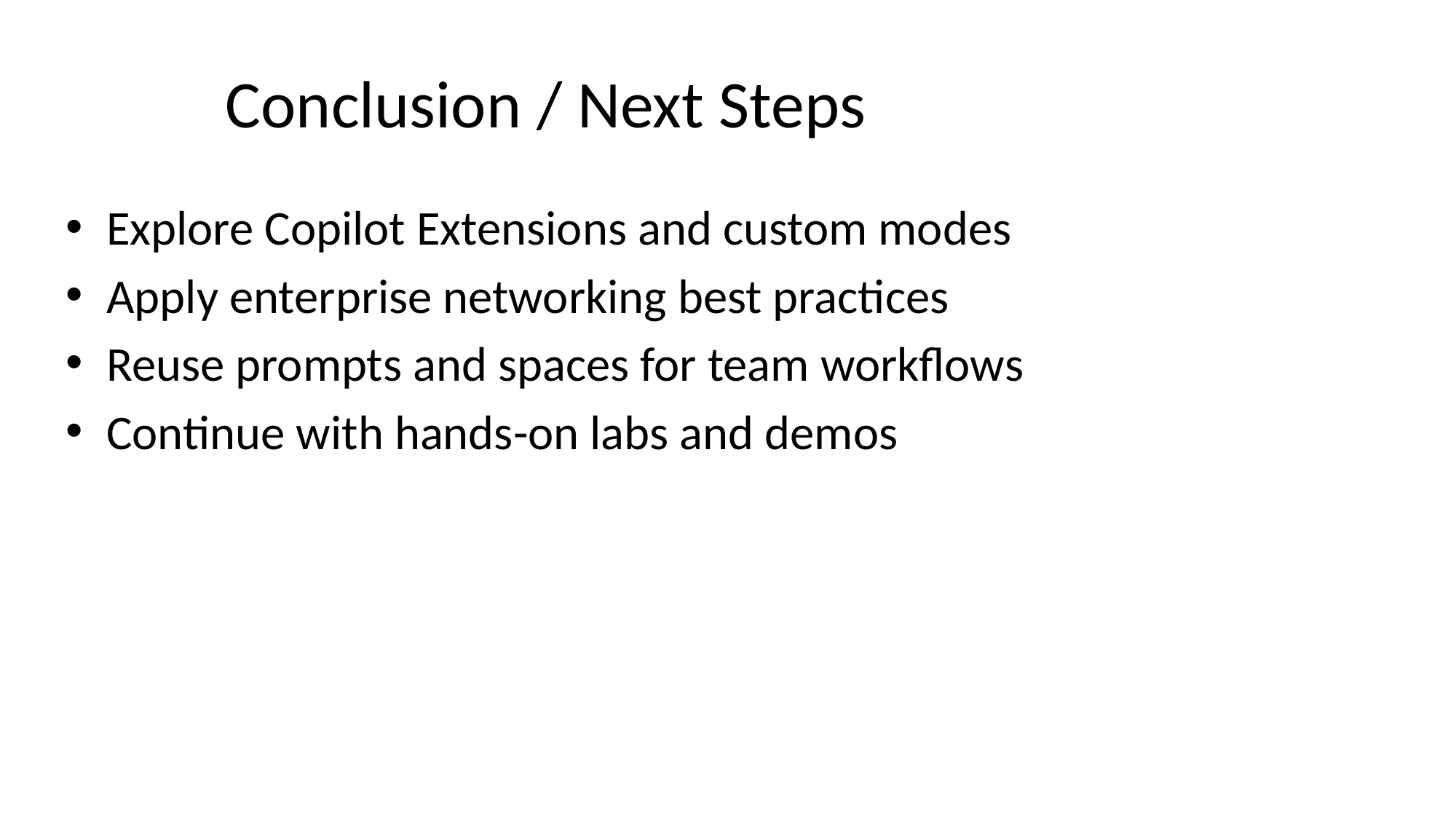

# Conclusion / Next Steps
Explore Copilot Extensions and custom modes
Apply enterprise networking best practices
Reuse prompts and spaces for team workflows
Continue with hands-on labs and demos